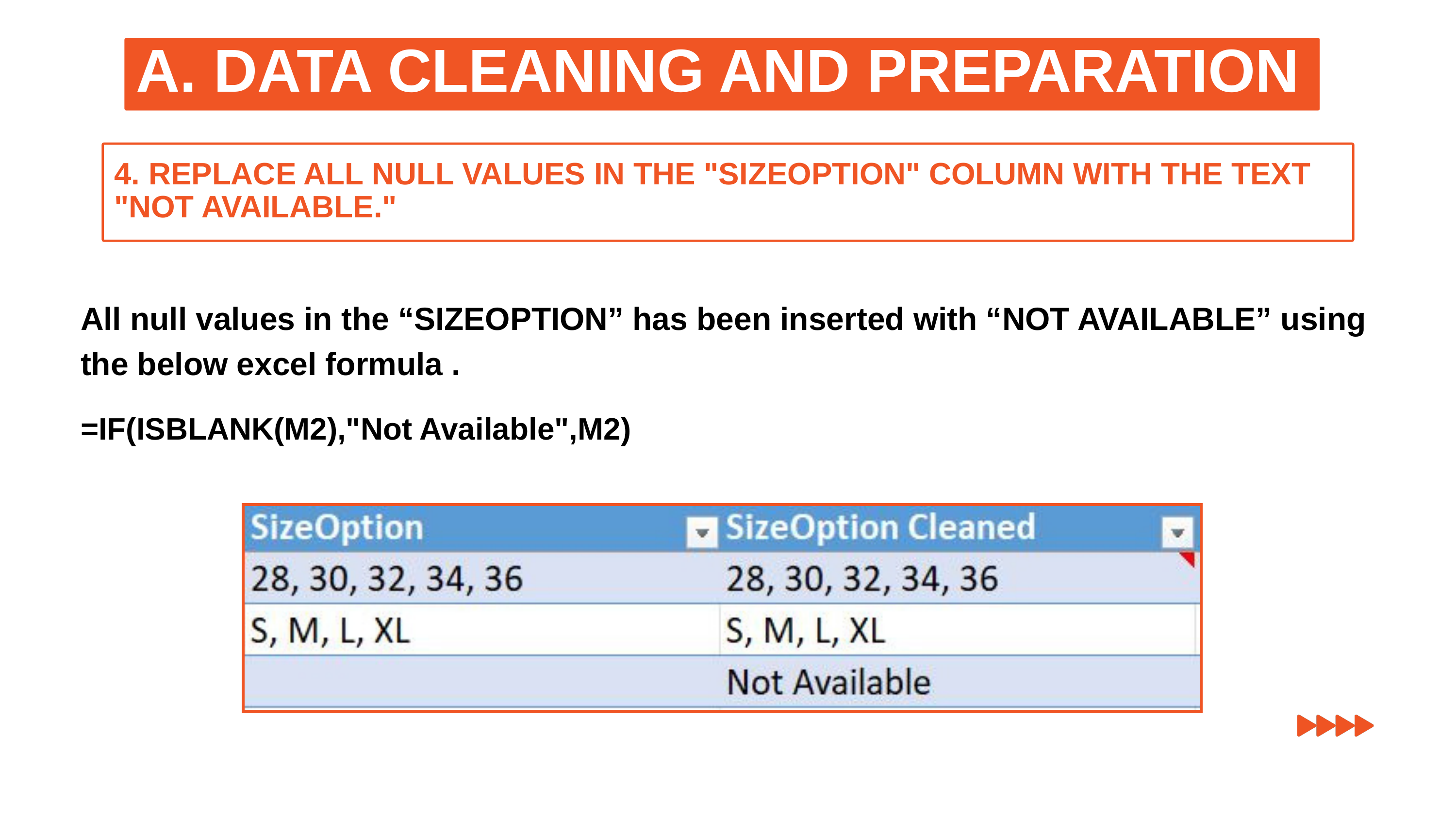

A. DATA CLEANING AND PREPARATION

4. REPLACE ALL NULL VALUES IN THE "SIZEOPTION" COLUMN WITH THE TEXT "NOT AVAILABLE."
All null values in the “SIZEOPTION” has been inserted with “NOT AVAILABLE” using the below excel formula .
=IF(ISBLANK(M2),"Not Available",M2)